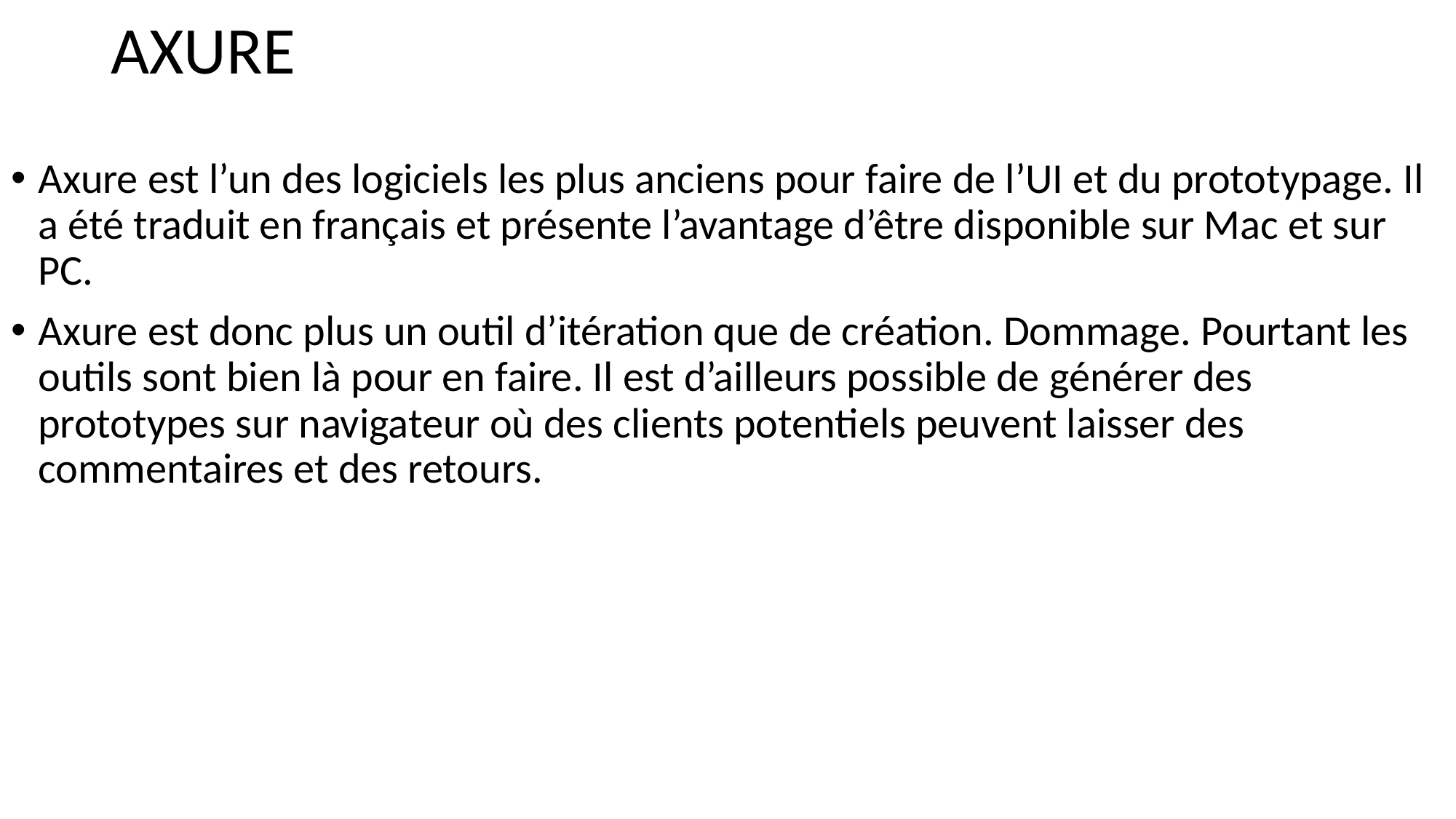

# AXURE

Axure est l’un des logiciels les plus anciens pour faire de l’UI et du prototypage. Il a été traduit en français et présente l’avantage d’être disponible sur Mac et sur PC.
Axure est donc plus un outil d’itération que de création. Dommage. Pourtant les outils sont bien là pour en faire. Il est d’ailleurs possible de générer des prototypes sur navigateur où des clients potentiels peuvent laisser des commentaires et des retours.